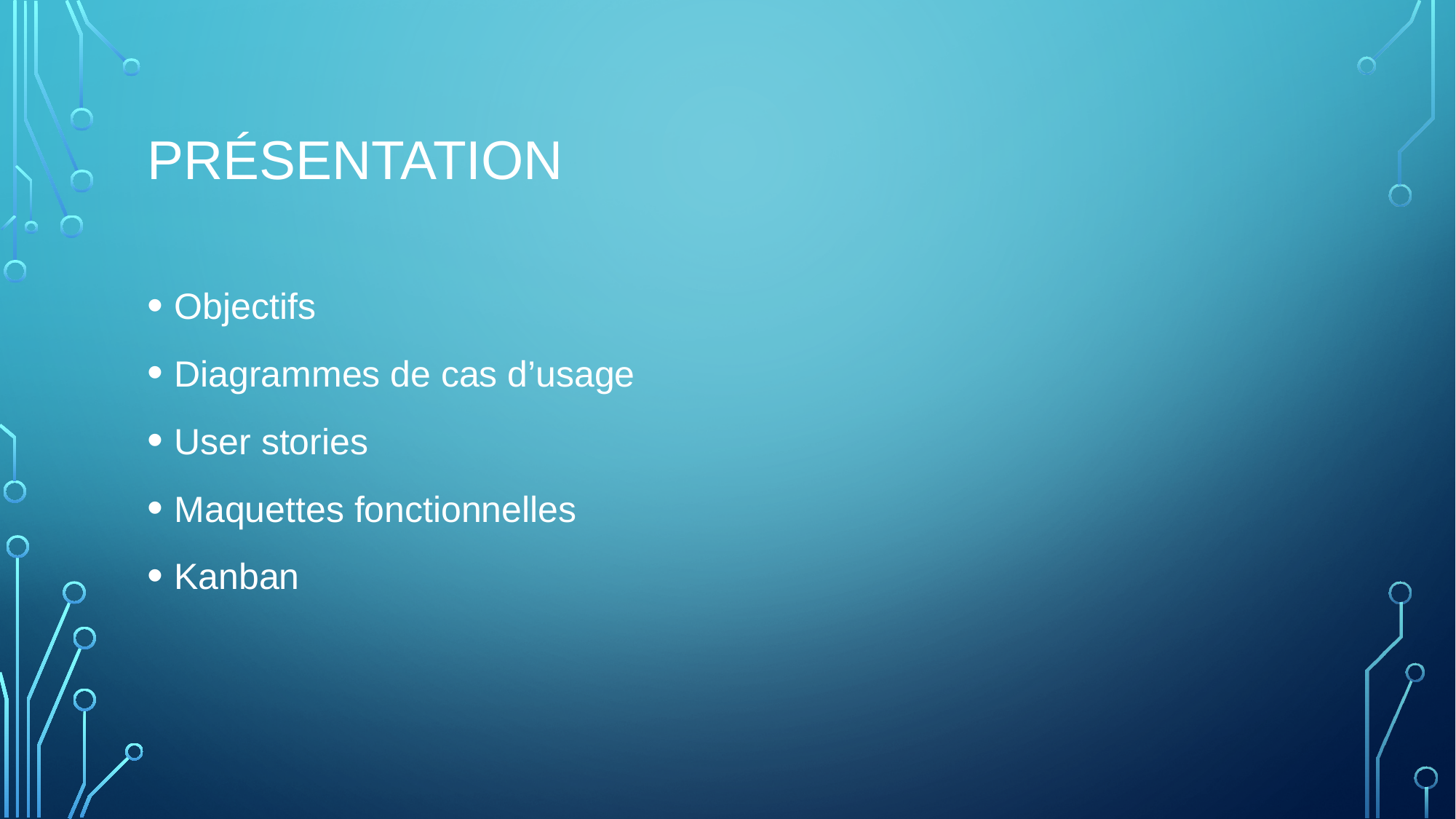

# Présentation
Objectifs
Diagrammes de cas d’usage
User stories
Maquettes fonctionnelles
Kanban